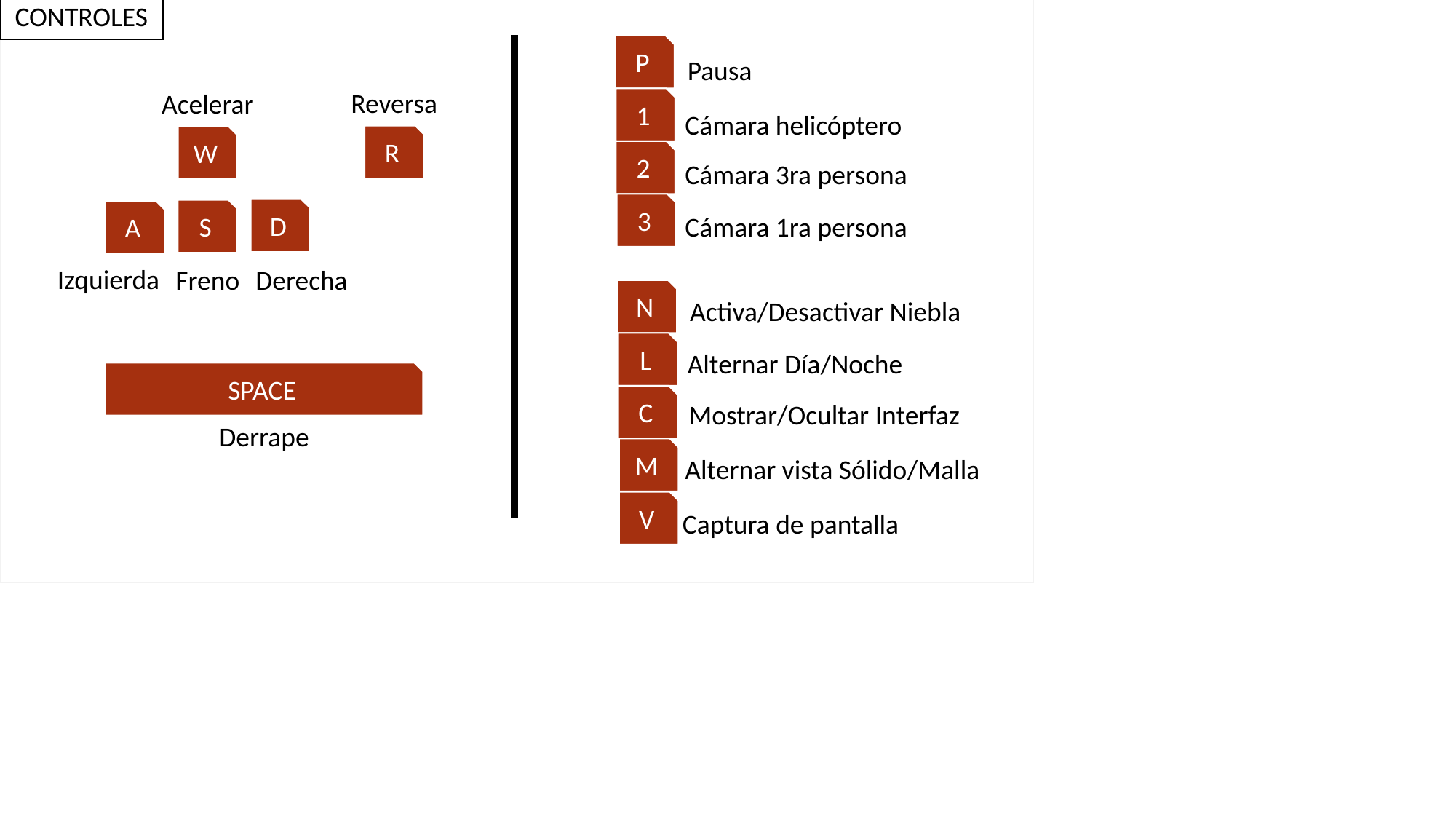

CONTROLES

P
Pausa
Reversa
Acelerar
1
Cámara helicóptero
R
W
2
Cámara 3ra persona
3
D
S
A
Cámara 1ra persona
Izquierda
Freno
Derecha
N
Activa/Desactivar Niebla
L
Alternar Día/Noche
SPACE
C
Mostrar/Ocultar Interfaz
Derrape
M
Alternar vista Sólido/Malla
V
Captura de pantalla